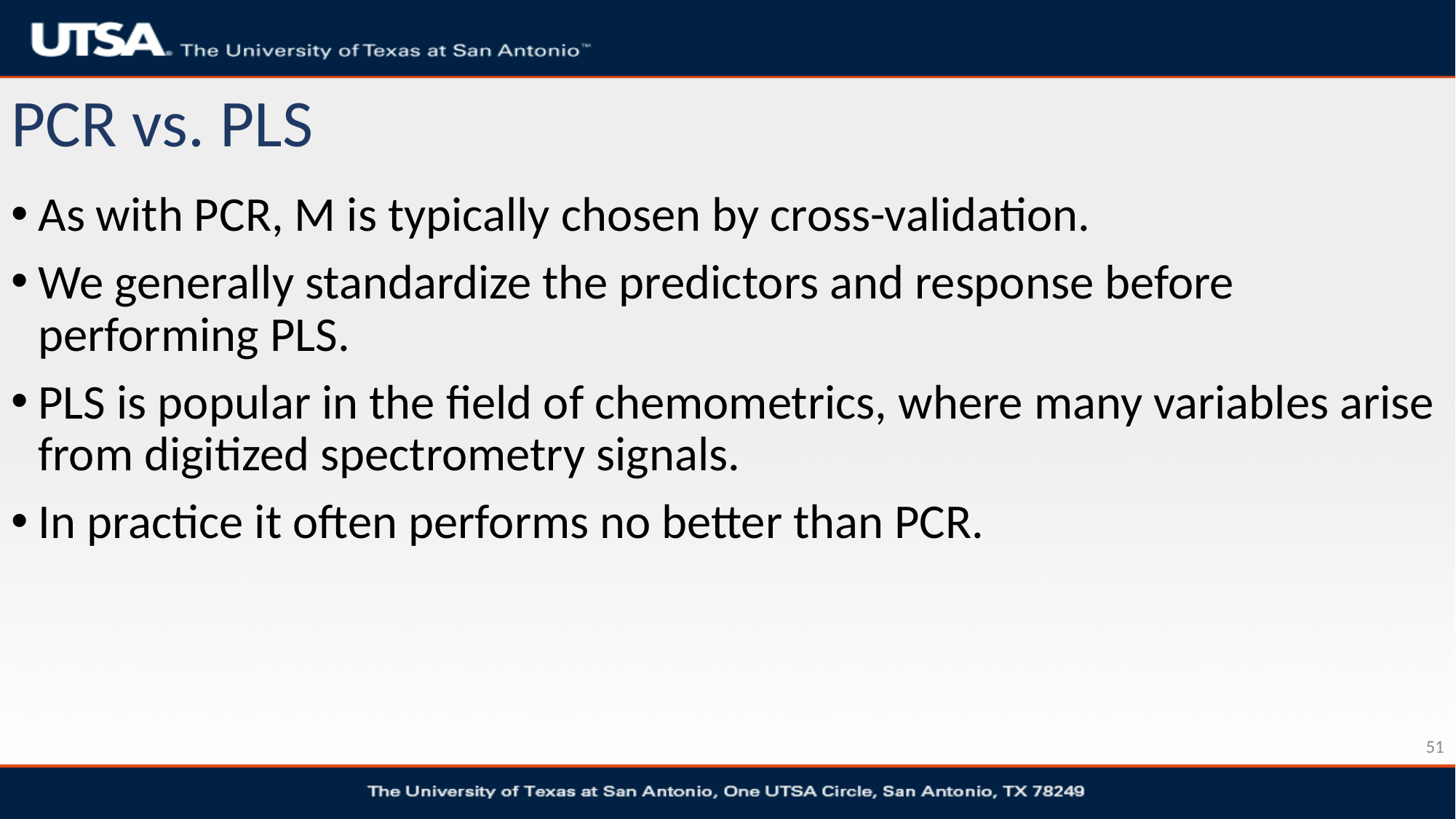

# PCR vs. PLS
As with PCR, M is typically chosen by cross-validation.
We generally standardize the predictors and response before performing PLS.
PLS is popular in the field of chemometrics, where many variables arise from digitized spectrometry signals.
In practice it often performs no better than PCR.
51